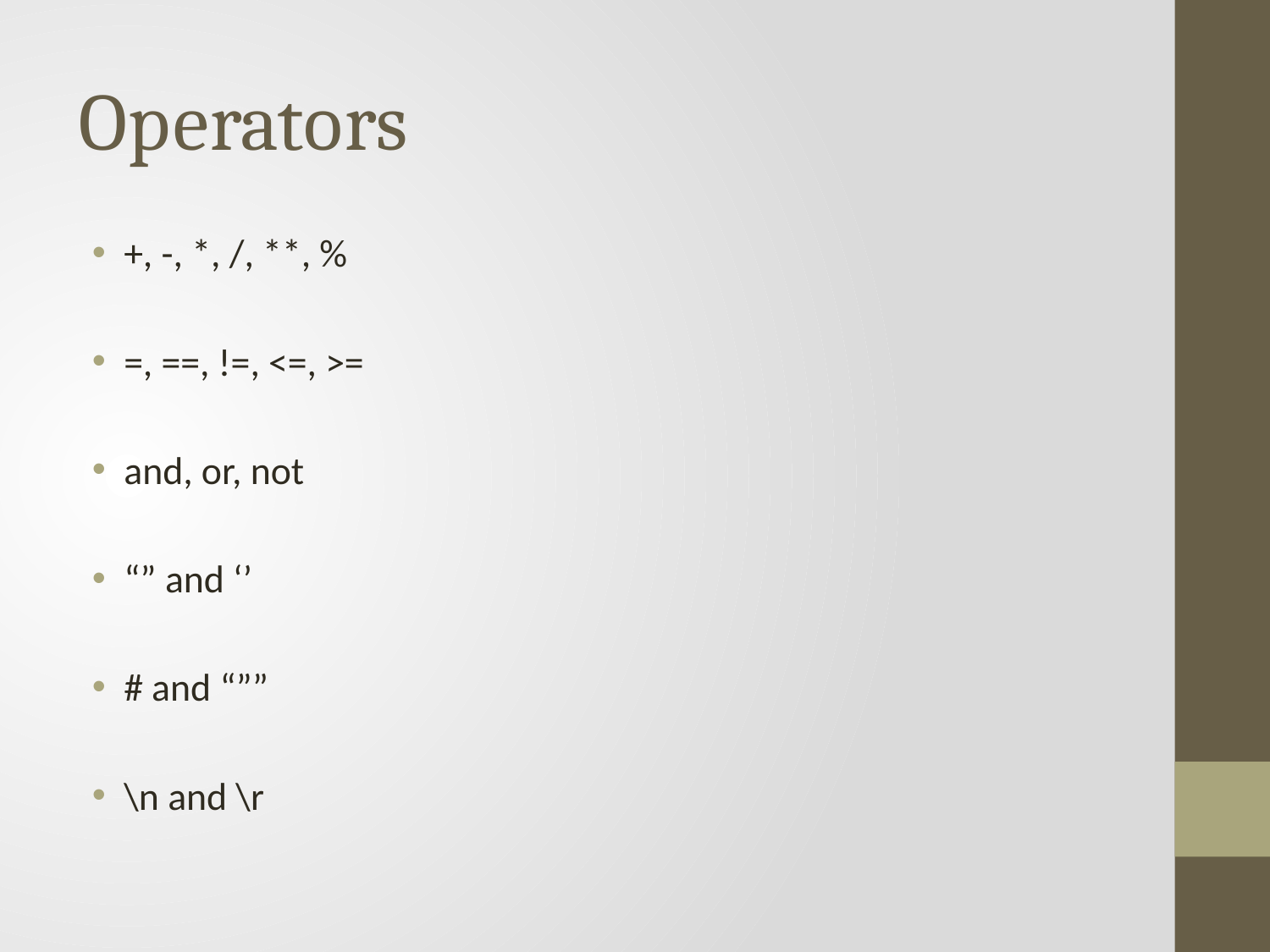

# Operators
+, -, *, /, **, %

=, ==, !=, <=, >=

and, or, not

“” and ‘’

# and “””

\n and \r